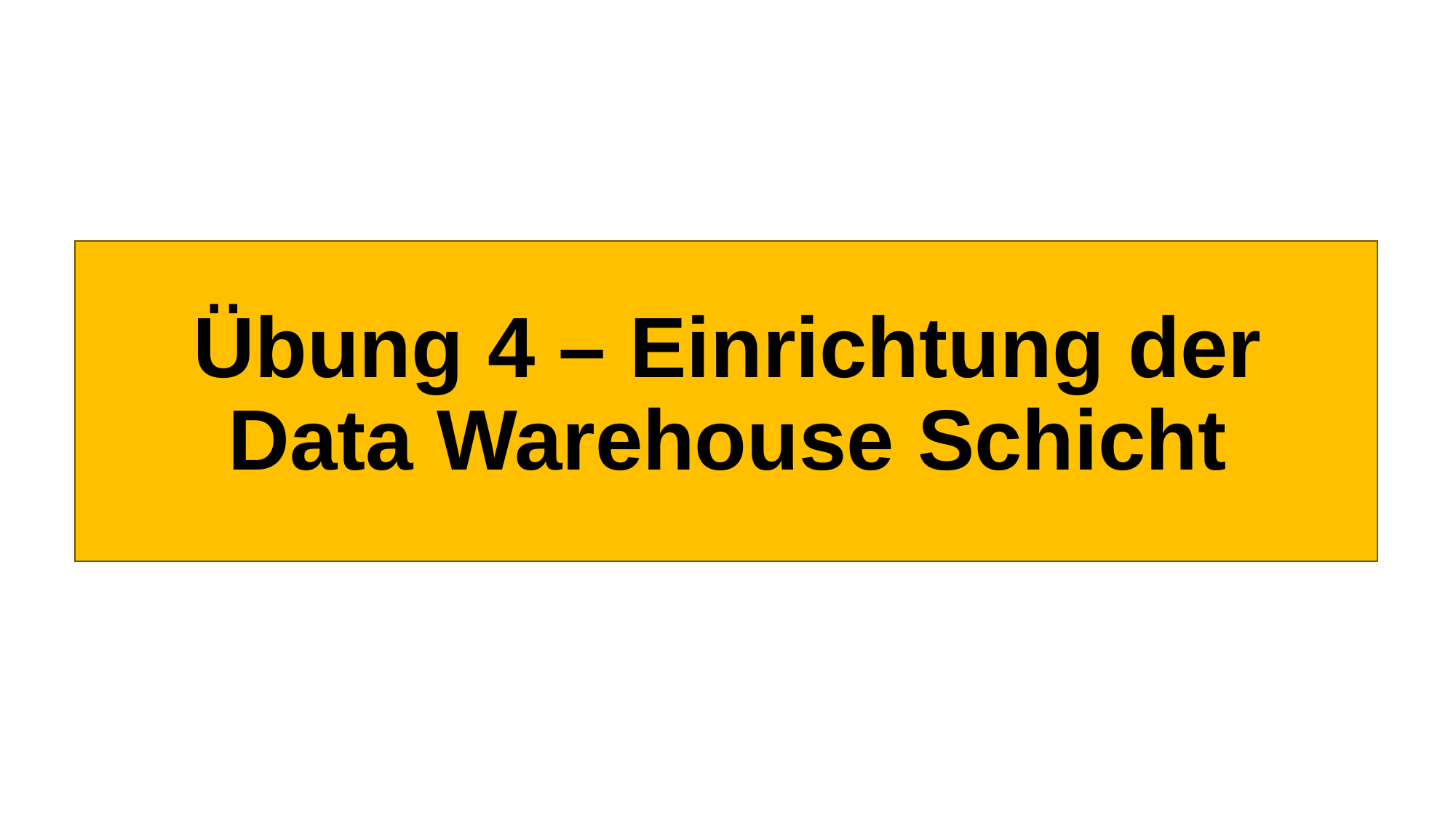

# Übung 4 – Einrichtung der Data Warehouse Schicht